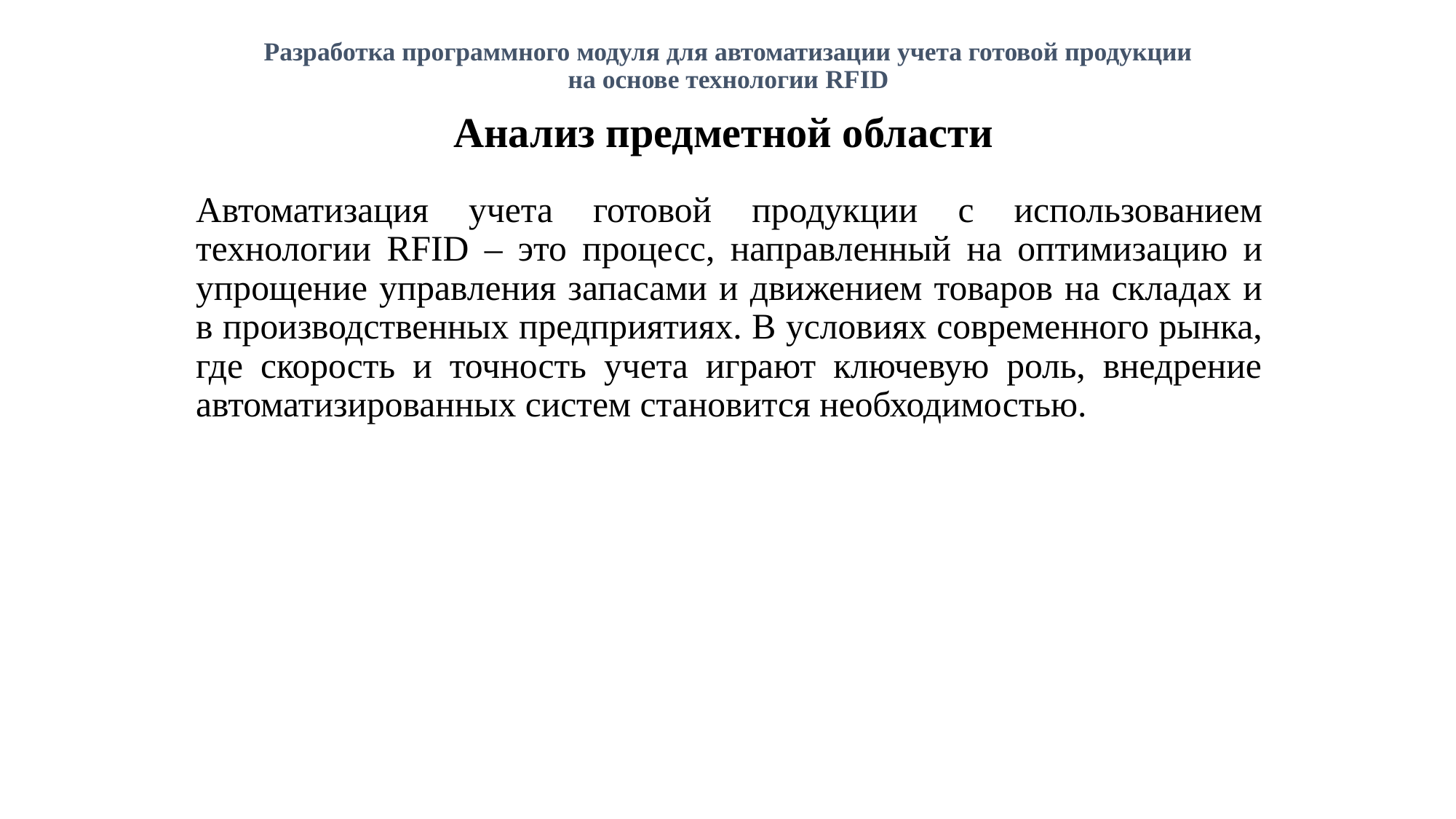

# Разработка программного модуля для автоматизации учета готовой продукции на основе технологии RFID
Анализ предметной области
		Автоматизация учета готовой продукции с использованием технологии RFID – это процесс, направленный на оптимизацию и упрощение управления запасами и движением товаров на складах и в производственных предприятиях. В условиях современного рынка, где скорость и точность учета играют ключевую роль, внедрение автоматизированных систем становится необходимостью.